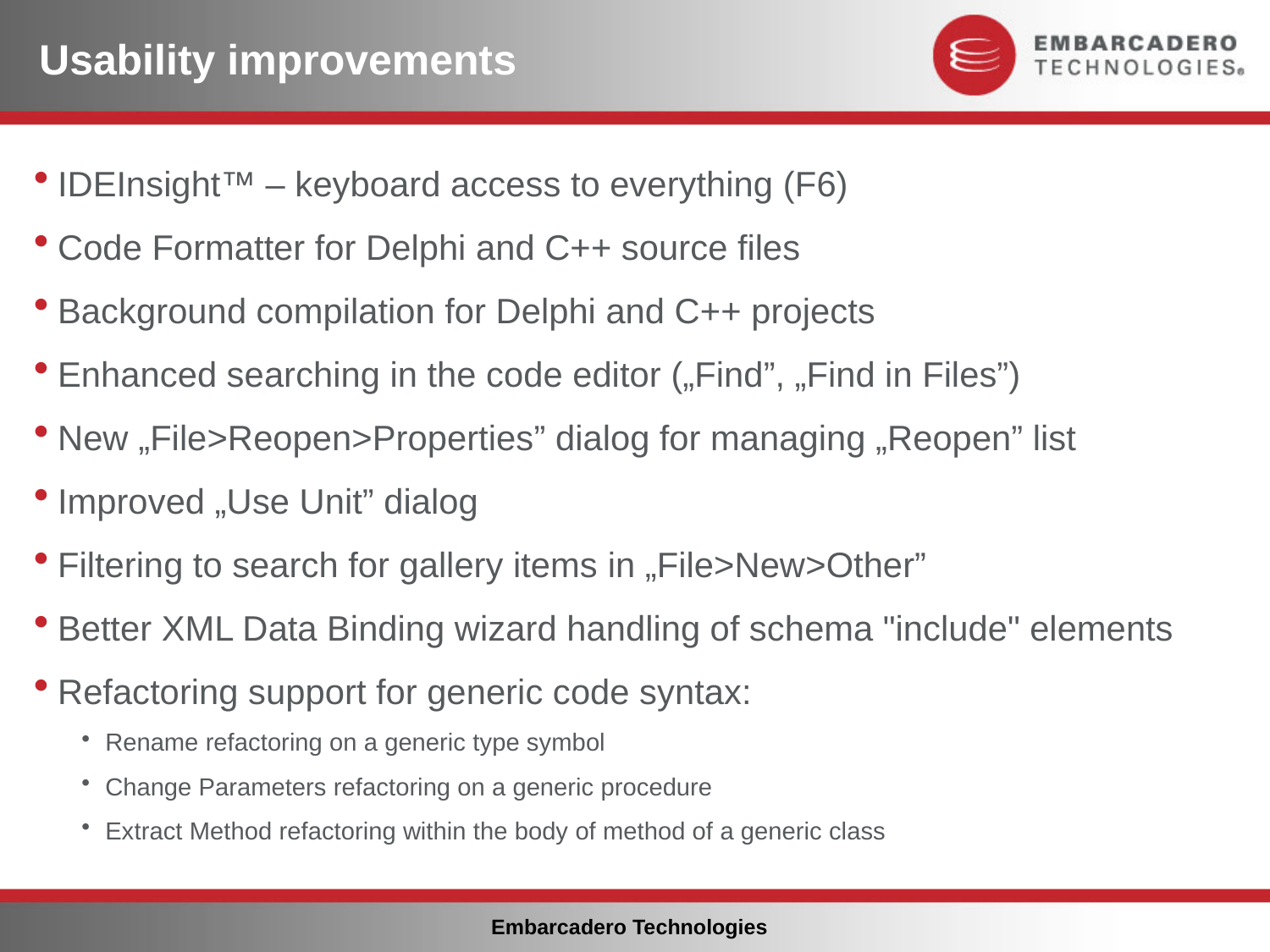

# Usability improvements
IDEInsight™ – keyboard access to everything (F6)
Code Formatter for Delphi and C++ source files
Background compilation for Delphi and C++ projects
Enhanced searching in the code editor („Find”, „Find in Files”)
New „File>Reopen>Properties” dialog for managing „Reopen” list
Improved „Use Unit” dialog
Filtering to search for gallery items in „File>New>Other”
Better XML Data Binding wizard handling of schema "include" elements
Refactoring support for generic code syntax:
Rename refactoring on a generic type symbol
Change Parameters refactoring on a generic procedure
Extract Method refactoring within the body of method of a generic class